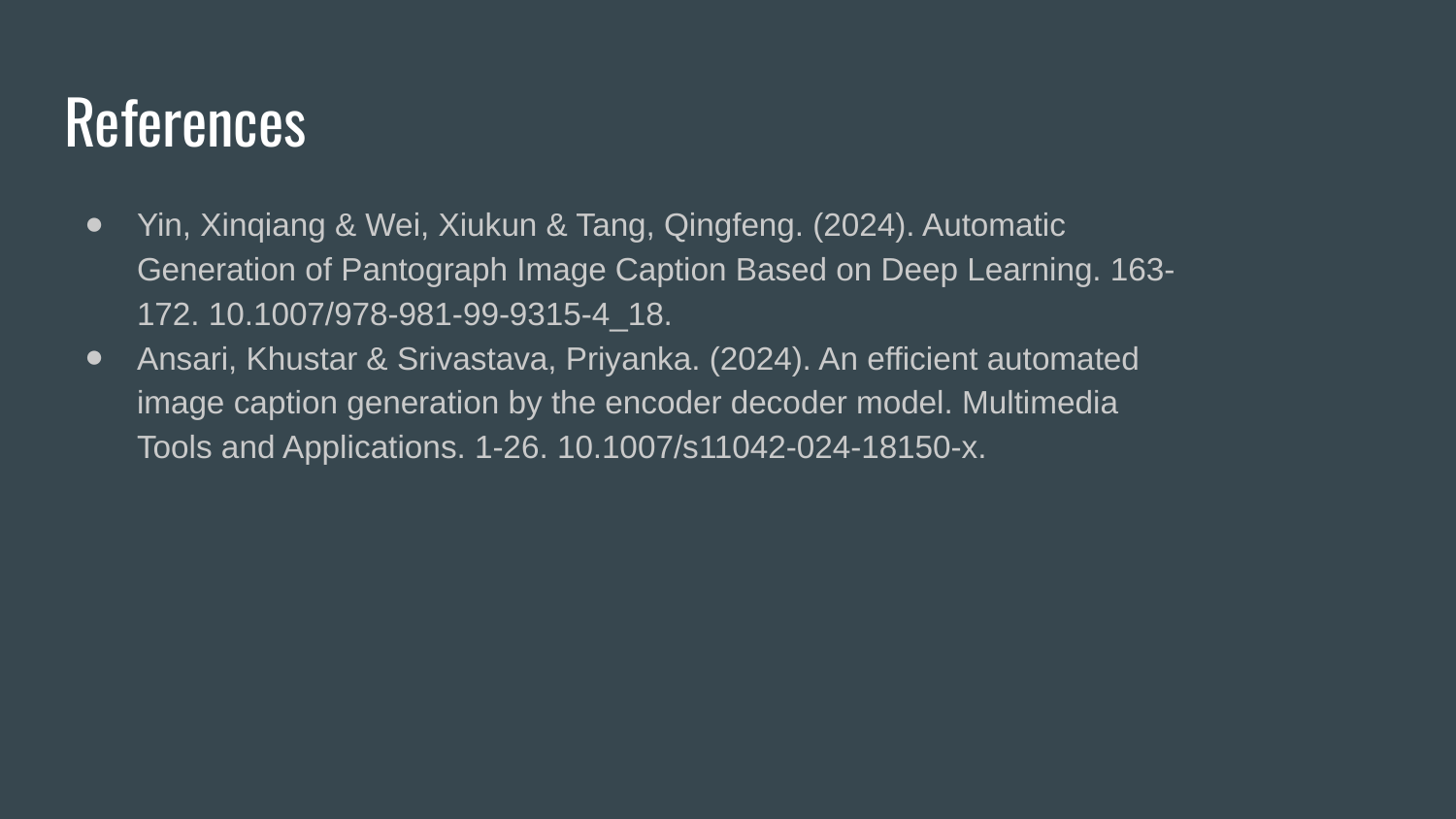

References
Yin, Xinqiang & Wei, Xiukun & Tang, Qingfeng. (2024). Automatic Generation of Pantograph Image Caption Based on Deep Learning. 163-172. 10.1007/978-981-99-9315-4_18.
Ansari, Khustar & Srivastava, Priyanka. (2024). An efficient automated image caption generation by the encoder decoder model. Multimedia Tools and Applications. 1-26. 10.1007/s11042-024-18150-x.